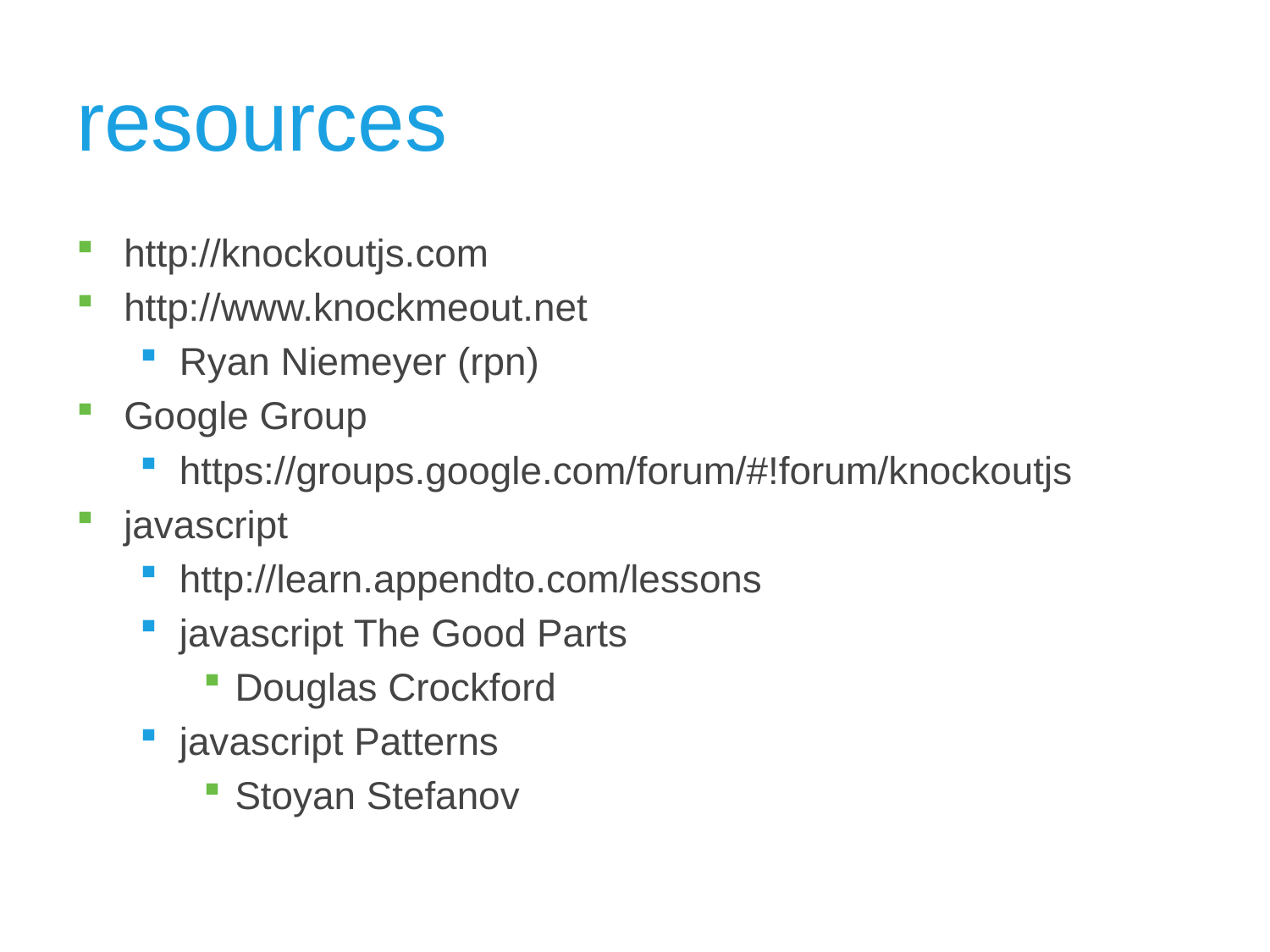

# resources
http://knockoutjs.com
http://www.knockmeout.net
Ryan Niemeyer (rpn)
Google Group
https://groups.google.com/forum/#!forum/knockoutjs
javascript
http://learn.appendto.com/lessons
javascript The Good Parts
Douglas Crockford
javascript Patterns
Stoyan Stefanov